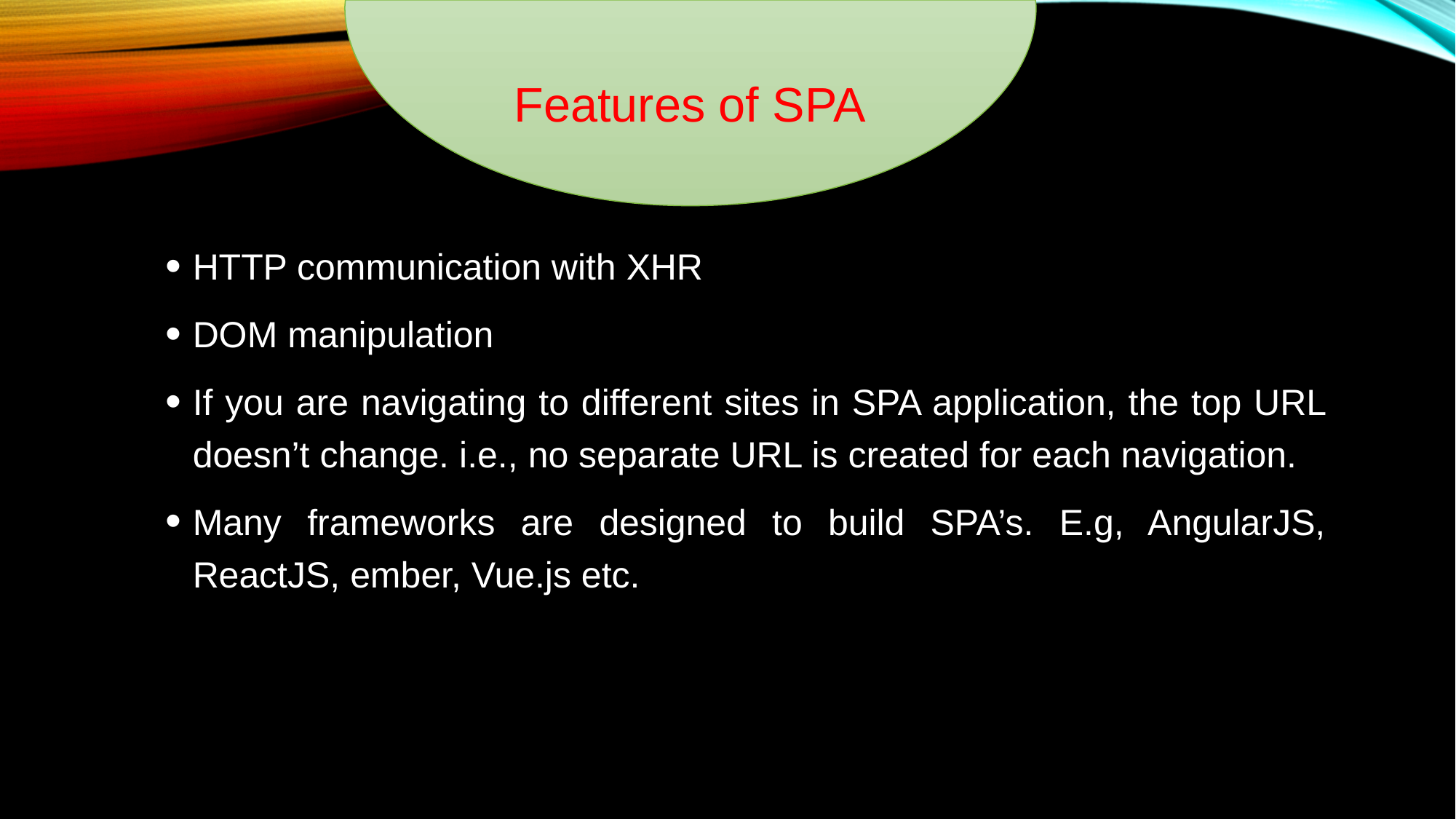

Features of SPA
HTTP communication with XHR
DOM manipulation
If you are navigating to different sites in SPA application, the top URL doesn’t change. i.e., no separate URL is created for each navigation.
Many frameworks are designed to build SPA’s. E.g, AngularJS, ReactJS, ember, Vue.js etc.